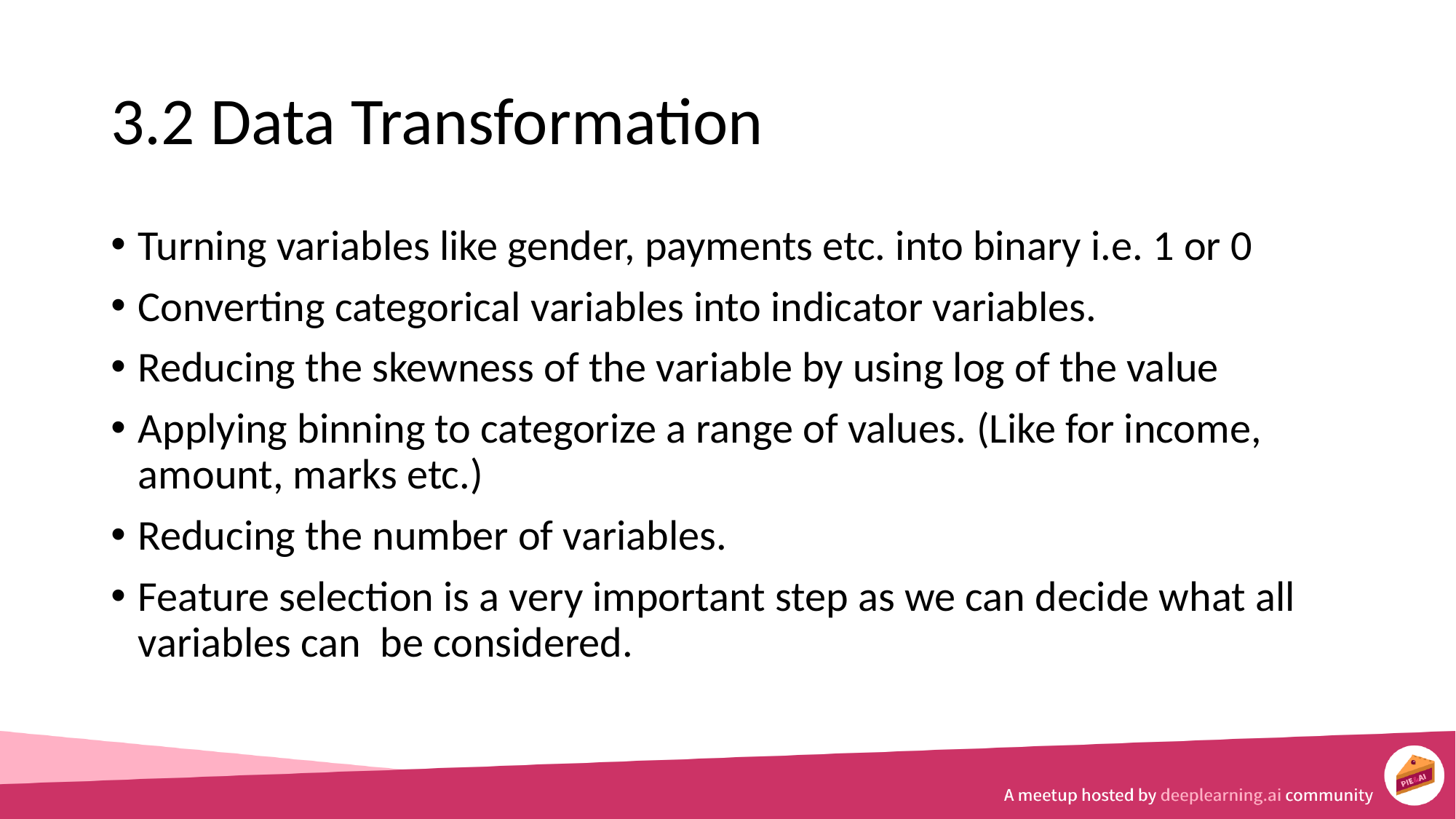

# 3.2 Data Transformation
Turning variables like gender, payments etc. into binary i.e. 1 or 0
Converting categorical variables into indicator variables.
Reducing the skewness of the variable by using log of the value
Applying binning to categorize a range of values. (Like for income, amount, marks etc.)
Reducing the number of variables.
Feature selection is a very important step as we can decide what all variables can  be considered.